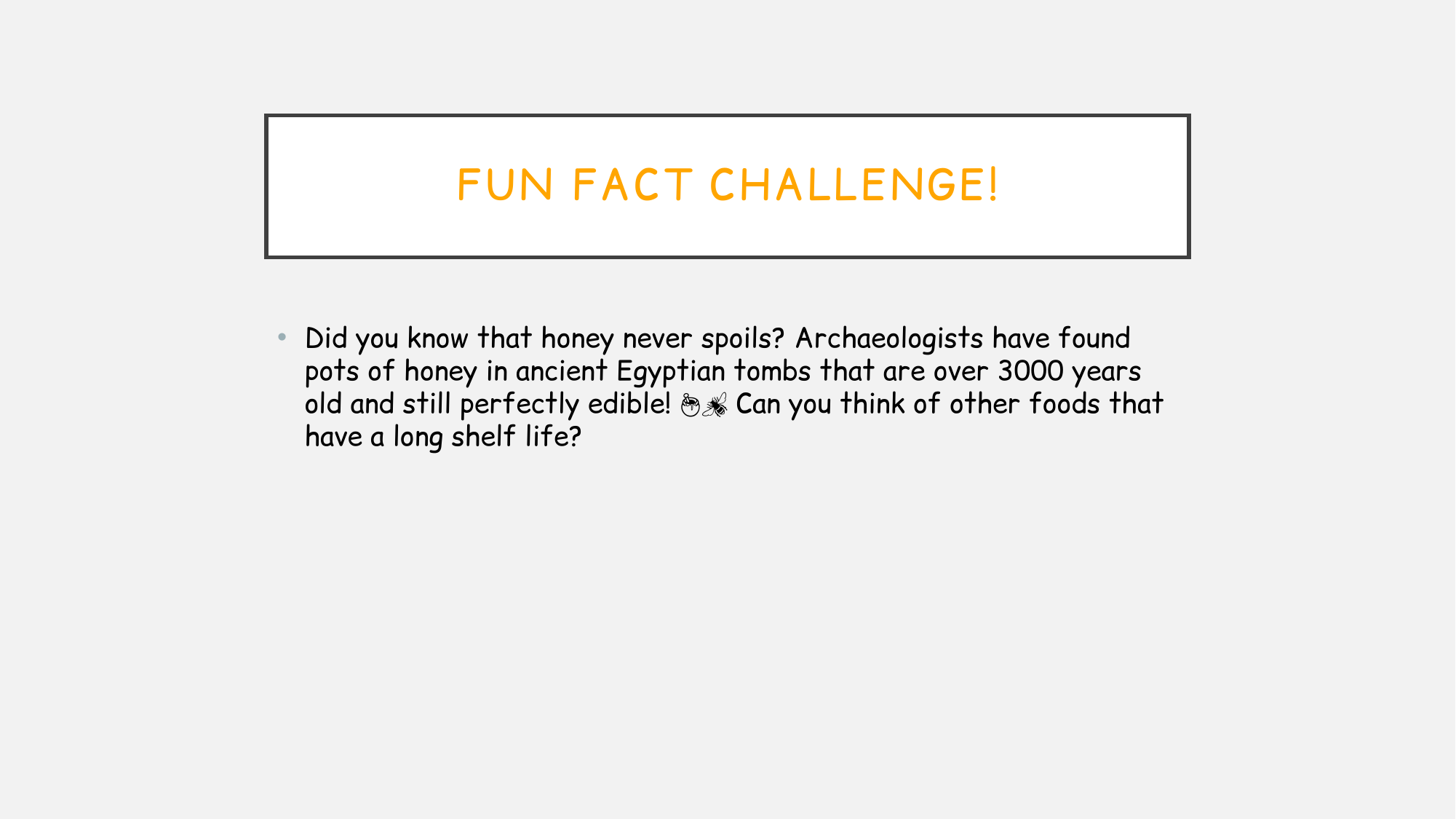

# Fun Fact Challenge!
Did you know that honey never spoils? Archaeologists have found pots of honey in ancient Egyptian tombs that are over 3000 years old and still perfectly edible! 🍯🐝 Can you think of other foods that have a long shelf life?